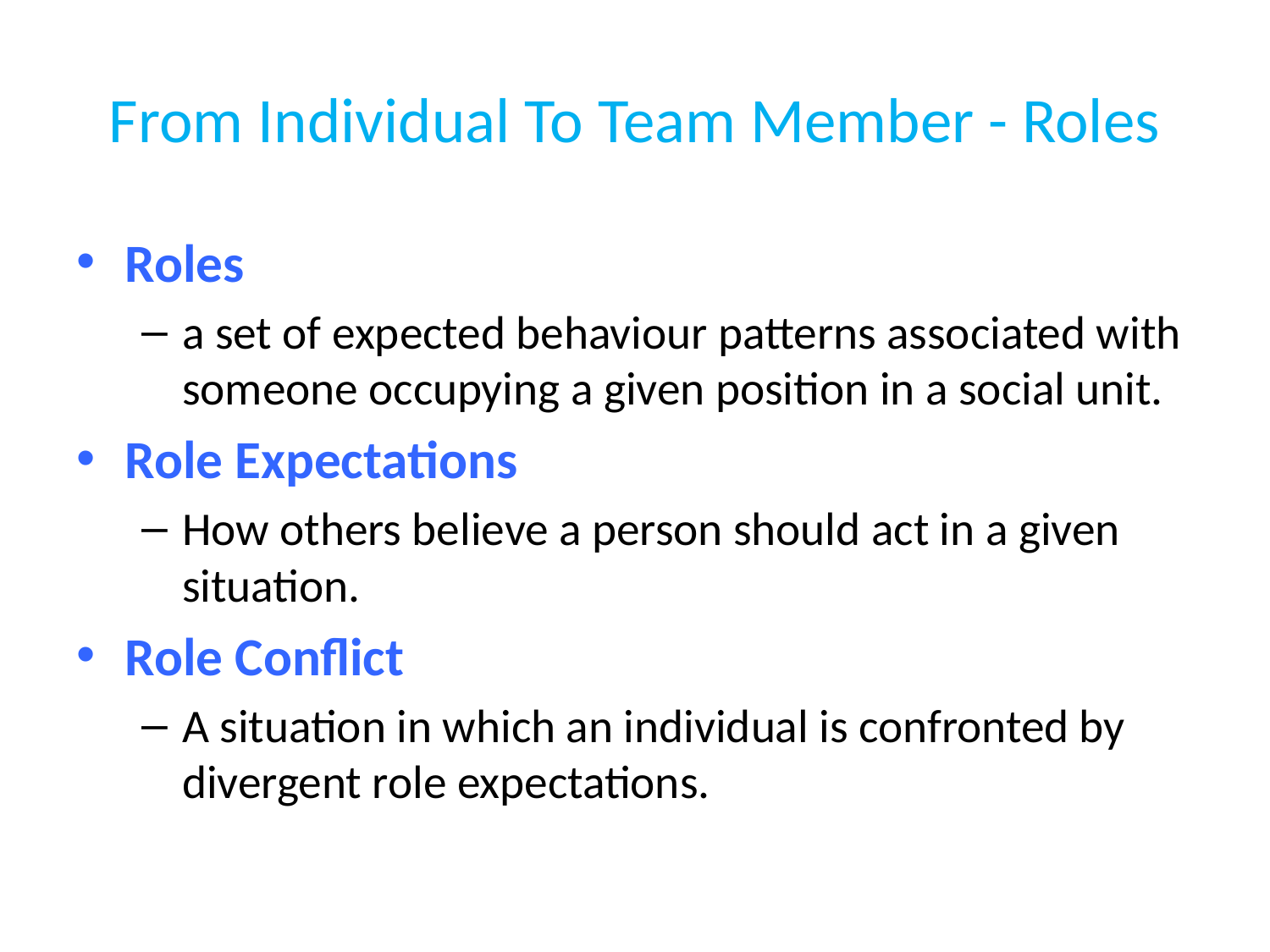

# From Individual To Team Member - Roles
Roles
a set of expected behaviour patterns associated with someone occupying a given position in a social unit.
Role Expectations
How others believe a person should act in a given situation.
Role Conflict
A situation in which an individual is confronted by divergent role expectations.